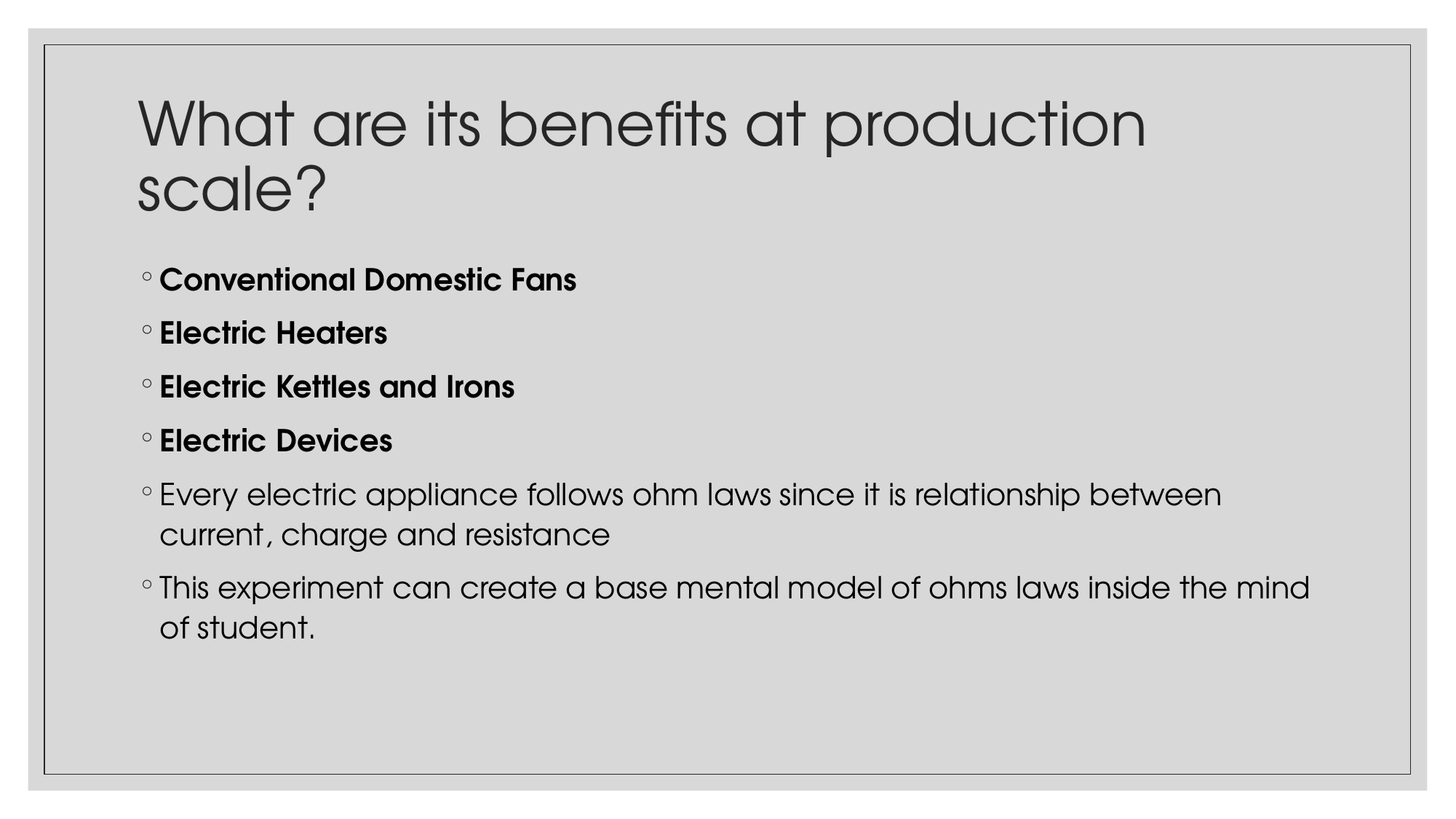

# What are its benefits at production scale?
Conventional Domestic Fans
Electric Heaters
Electric Kettles and Irons
Electric Devices
Every electric appliance follows ohm laws since it is relationship between current, charge and resistance
This experiment can create a base mental model of ohms laws inside the mind of student.